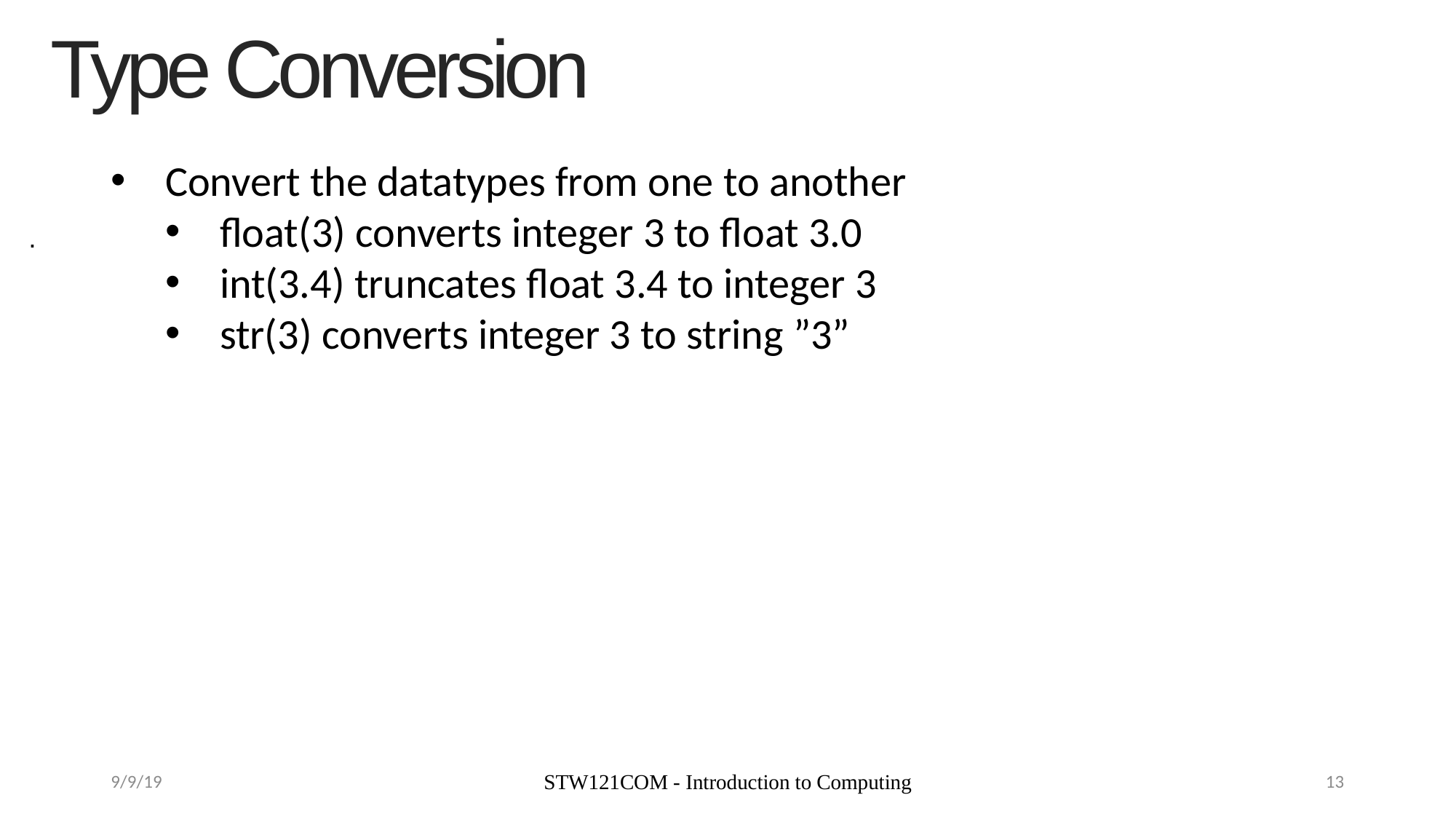

Type Conversion
Convert the datatypes from one to another
float(3) converts integer 3 to float 3.0
int(3.4) truncates float 3.4 to integer 3
str(3) converts integer 3 to string ”3”
.
9/9/19
STW121COM - Introduction to Computing
13